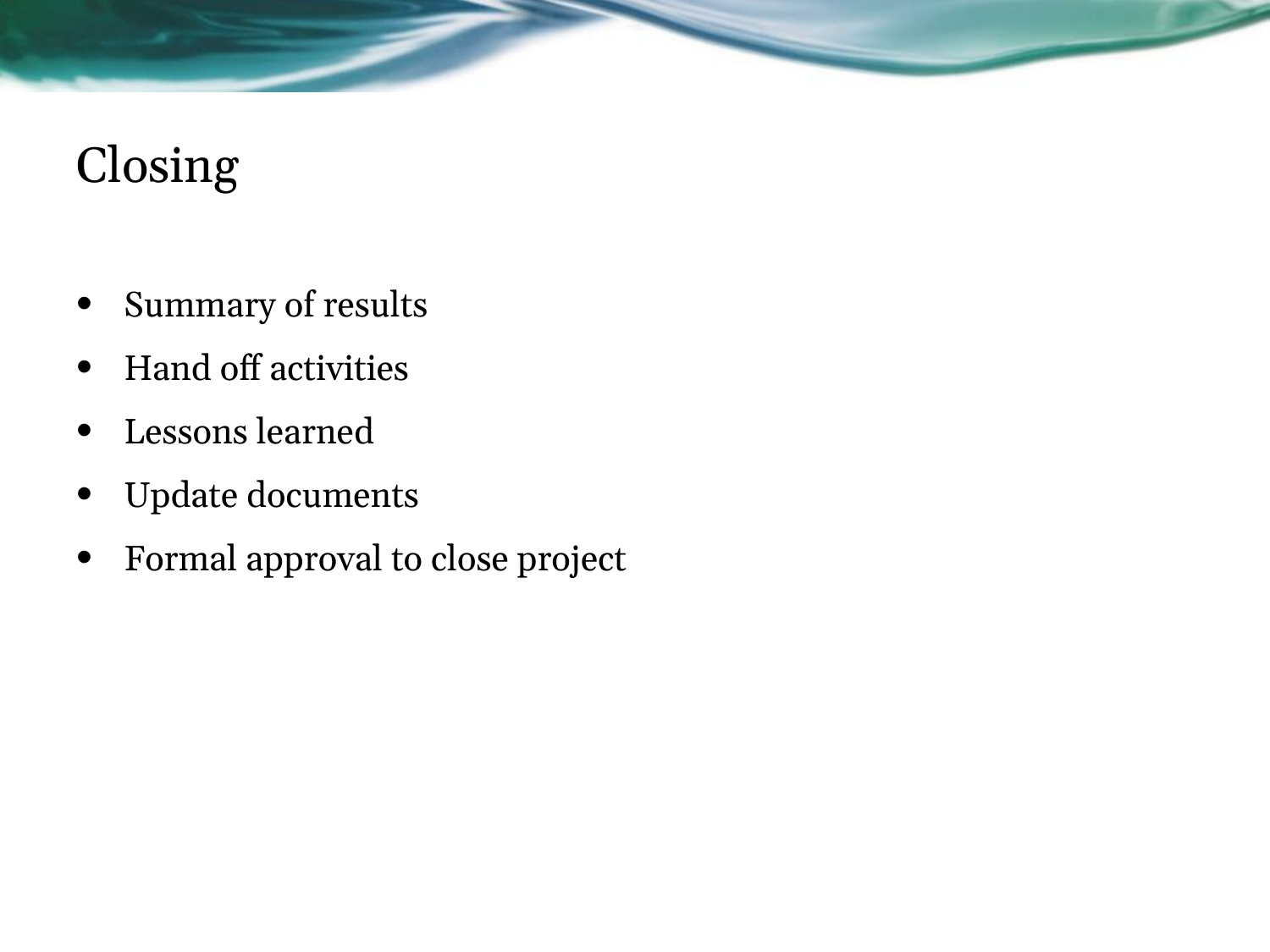

# Closing
Summary of results
Hand off activities
Lessons learned
Update documents
Formal approval to close project